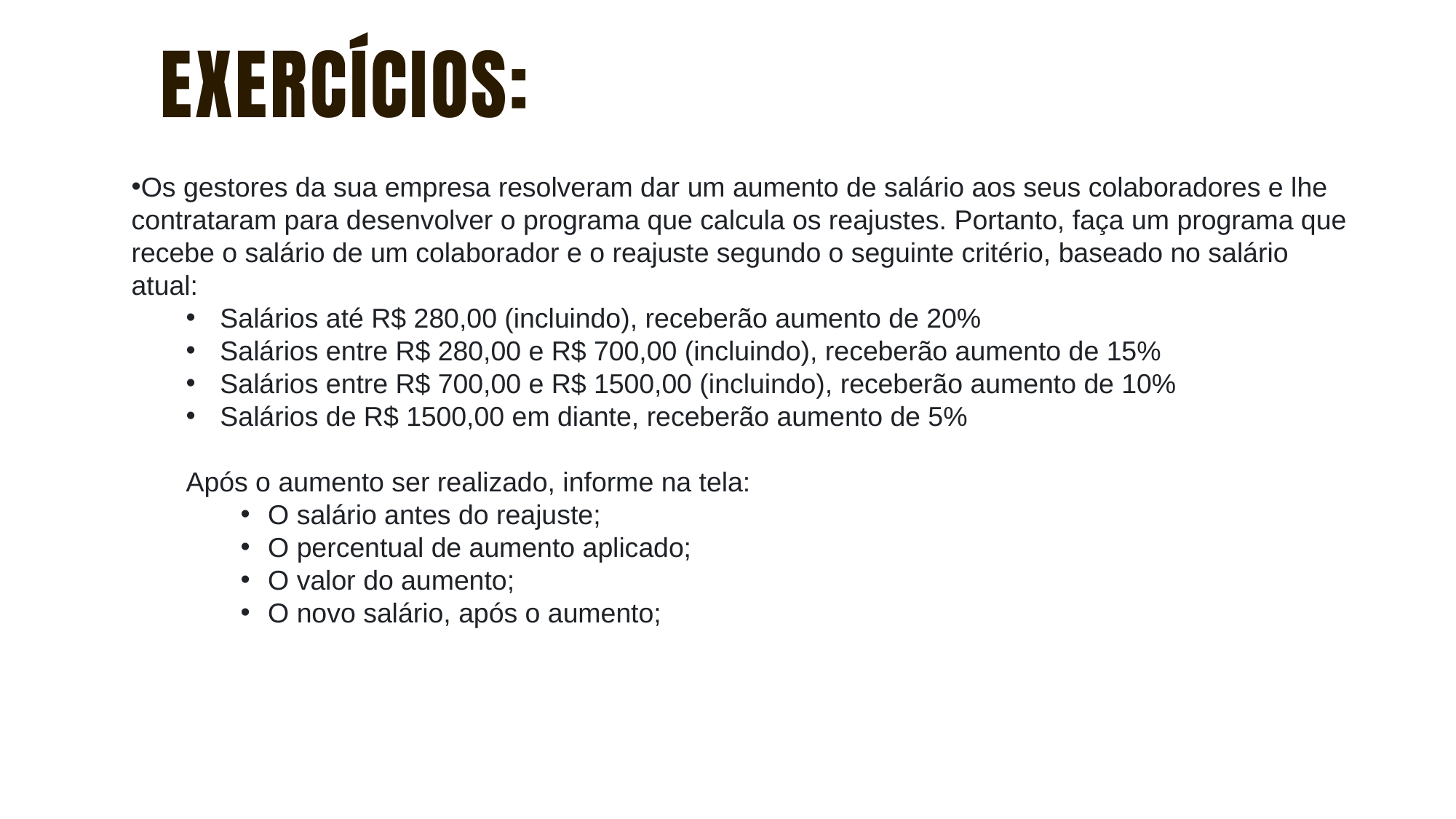

# Exercícios:
Os gestores da sua empresa resolveram dar um aumento de salário aos seus colaboradores e lhe contrataram para desenvolver o programa que calcula os reajustes. Portanto, faça um programa que recebe o salário de um colaborador e o reajuste segundo o seguinte critério, baseado no salário atual:
Salários até R$ 280,00 (incluindo), receberão aumento de 20%
Salários entre R$ 280,00 e R$ 700,00 (incluindo), receberão aumento de 15%
Salários entre R$ 700,00 e R$ 1500,00 (incluindo), receberão aumento de 10%
Salários de R$ 1500,00 em diante, receberão aumento de 5%

Após o aumento ser realizado, informe na tela:
O salário antes do reajuste;
O percentual de aumento aplicado;
O valor do aumento;
O novo salário, após o aumento;